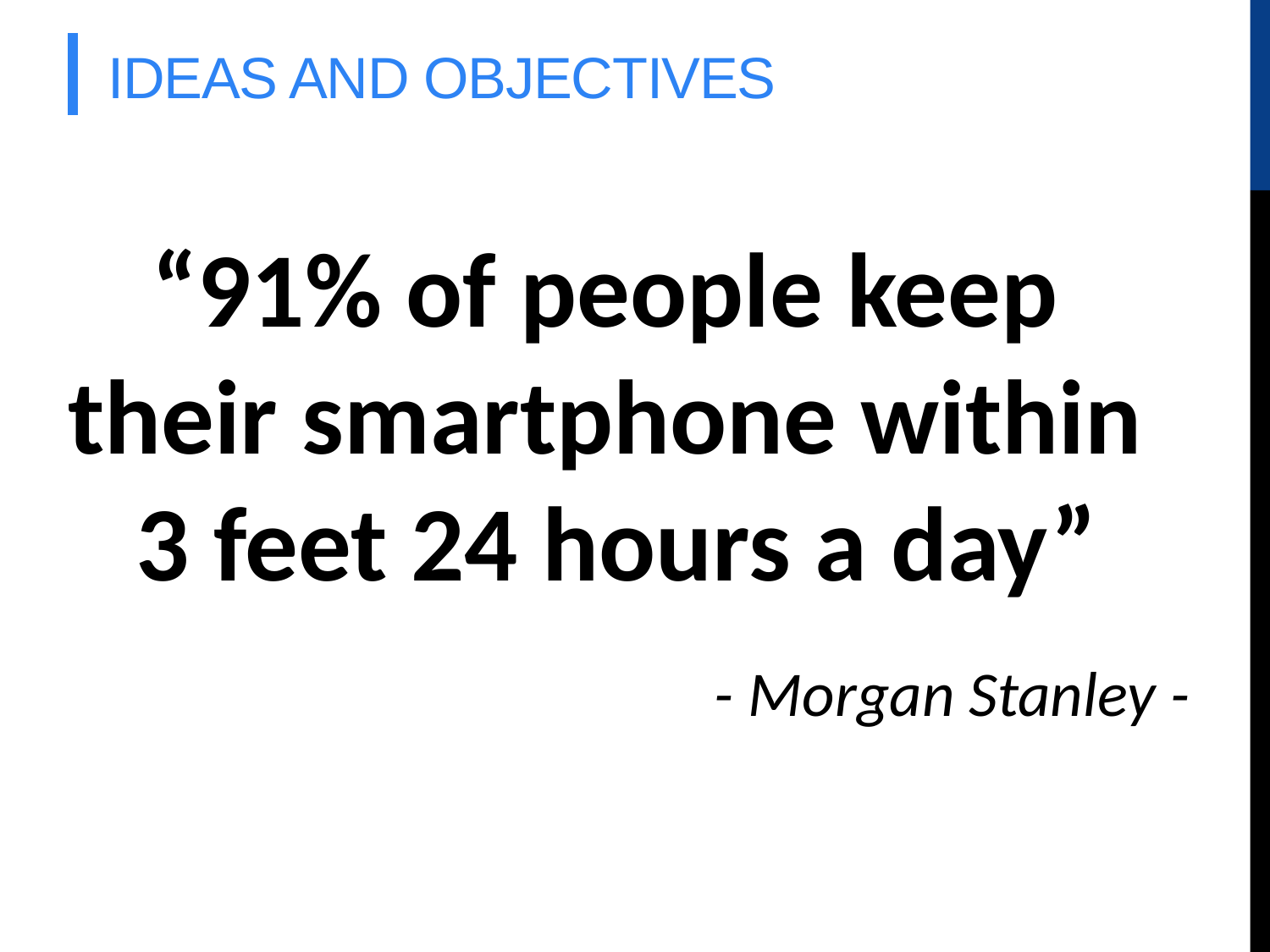

# IDEAS and objectives
“91% of people keep
their smartphone within
3 feet 24 hours a day”

- Morgan Stanley -